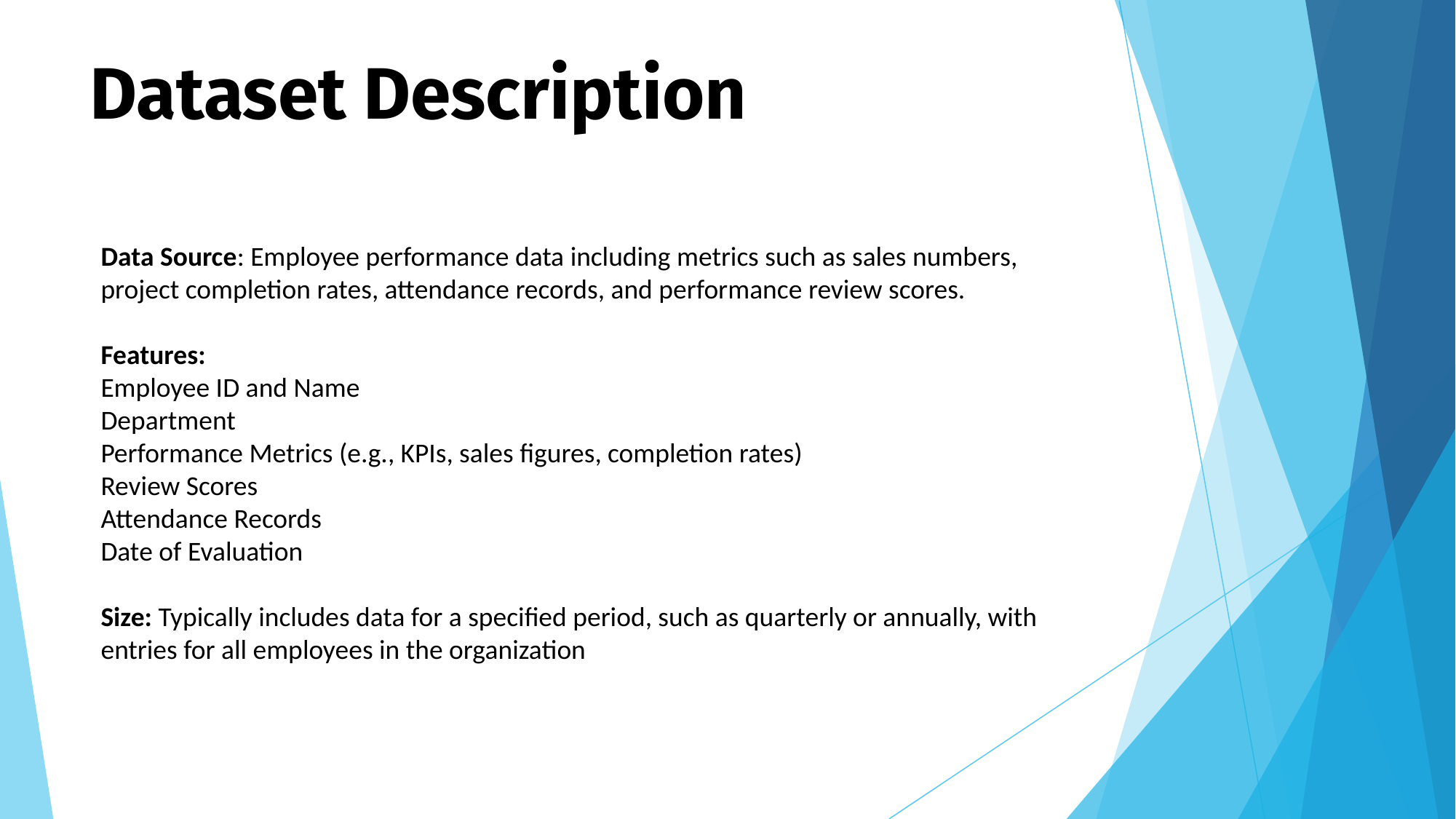

# Dataset Description
Data Source: Employee performance data including metrics such as sales numbers, project completion rates, attendance records, and performance review scores.

Features:
Employee ID and Name
Department
Performance Metrics (e.g., KPIs, sales figures, completion rates)
Review Scores
Attendance Records
Date of Evaluation

Size: Typically includes data for a specified period, such as quarterly or annually, with entries for all employees in the organization